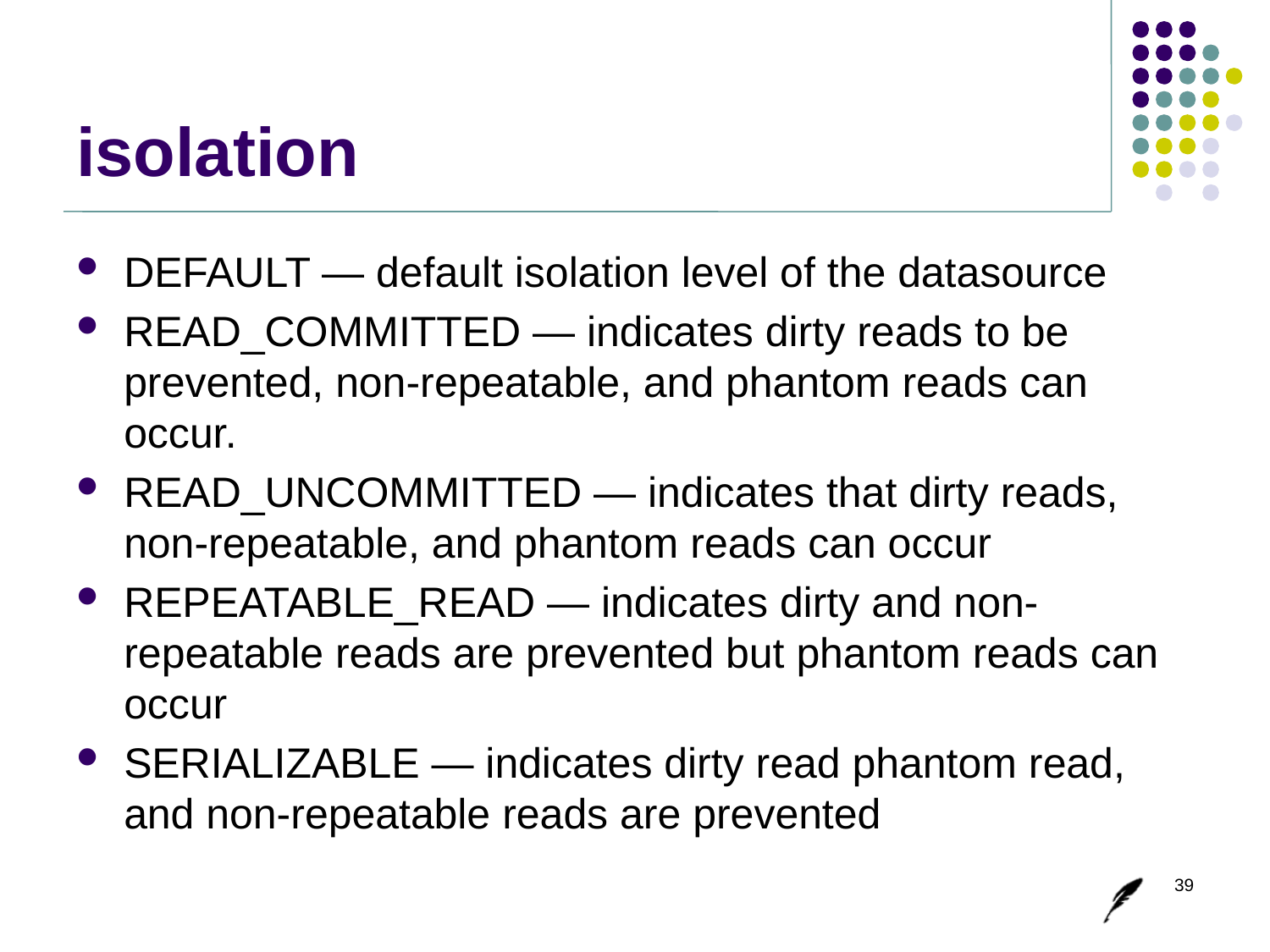

# isolation
DEFAULT — default isolation level of the datasource
READ_COMMITTED — indicates dirty reads to be prevented, non-repeatable, and phantom reads can occur.
READ_UNCOMMITTED — indicates that dirty reads, non-repeatable, and phantom reads can occur
REPEATABLE_READ — indicates dirty and non-repeatable reads are prevented but phantom reads can occur
SERIALIZABLE — indicates dirty read phantom read, and non-repeatable reads are prevented

39